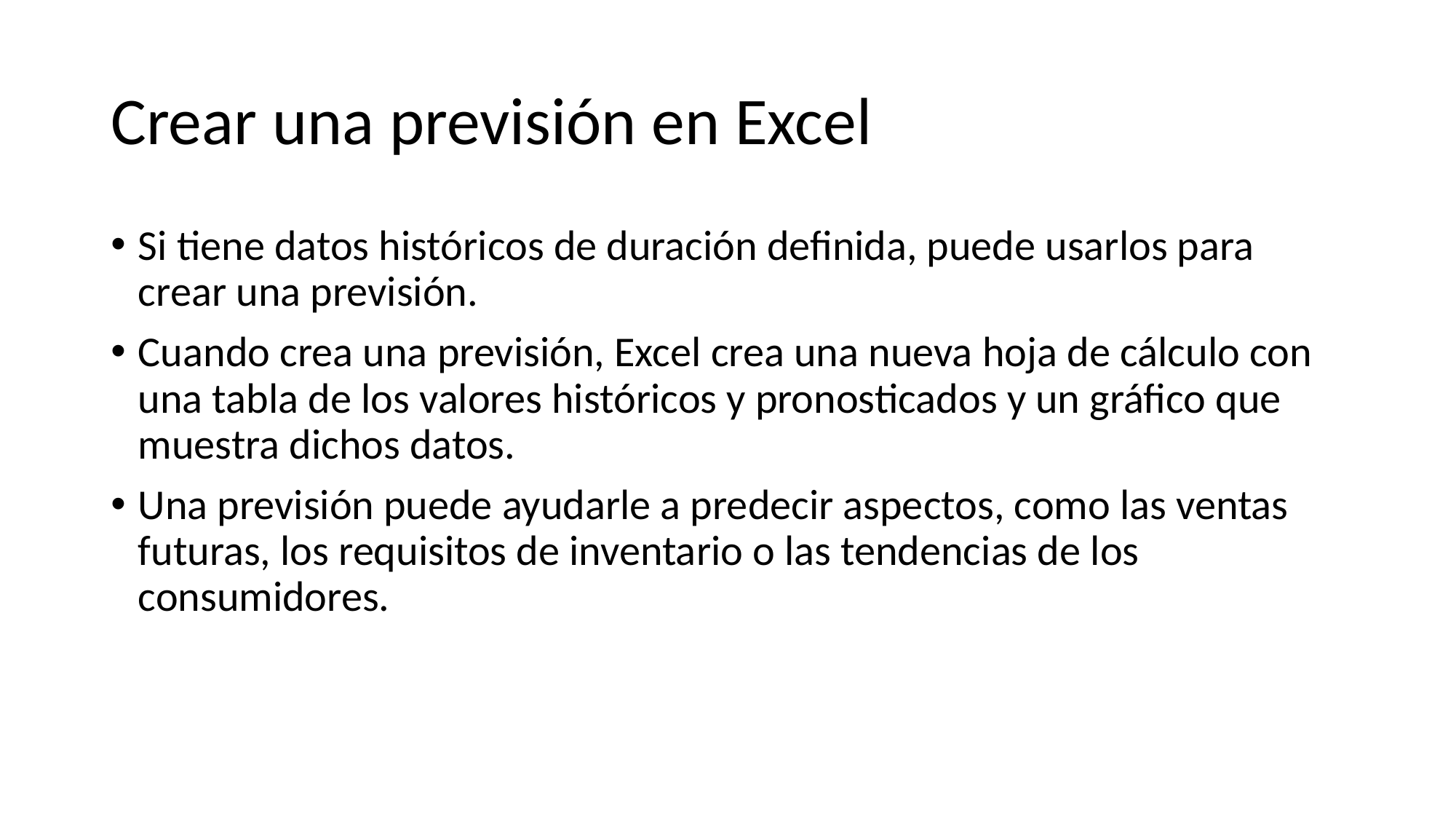

# Crear una previsión en Excel
Si tiene datos históricos de duración definida, puede usarlos para crear una previsión.
Cuando crea una previsión, Excel crea una nueva hoja de cálculo con una tabla de los valores históricos y pronosticados y un gráfico que muestra dichos datos.
Una previsión puede ayudarle a predecir aspectos, como las ventas futuras, los requisitos de inventario o las tendencias de los consumidores.